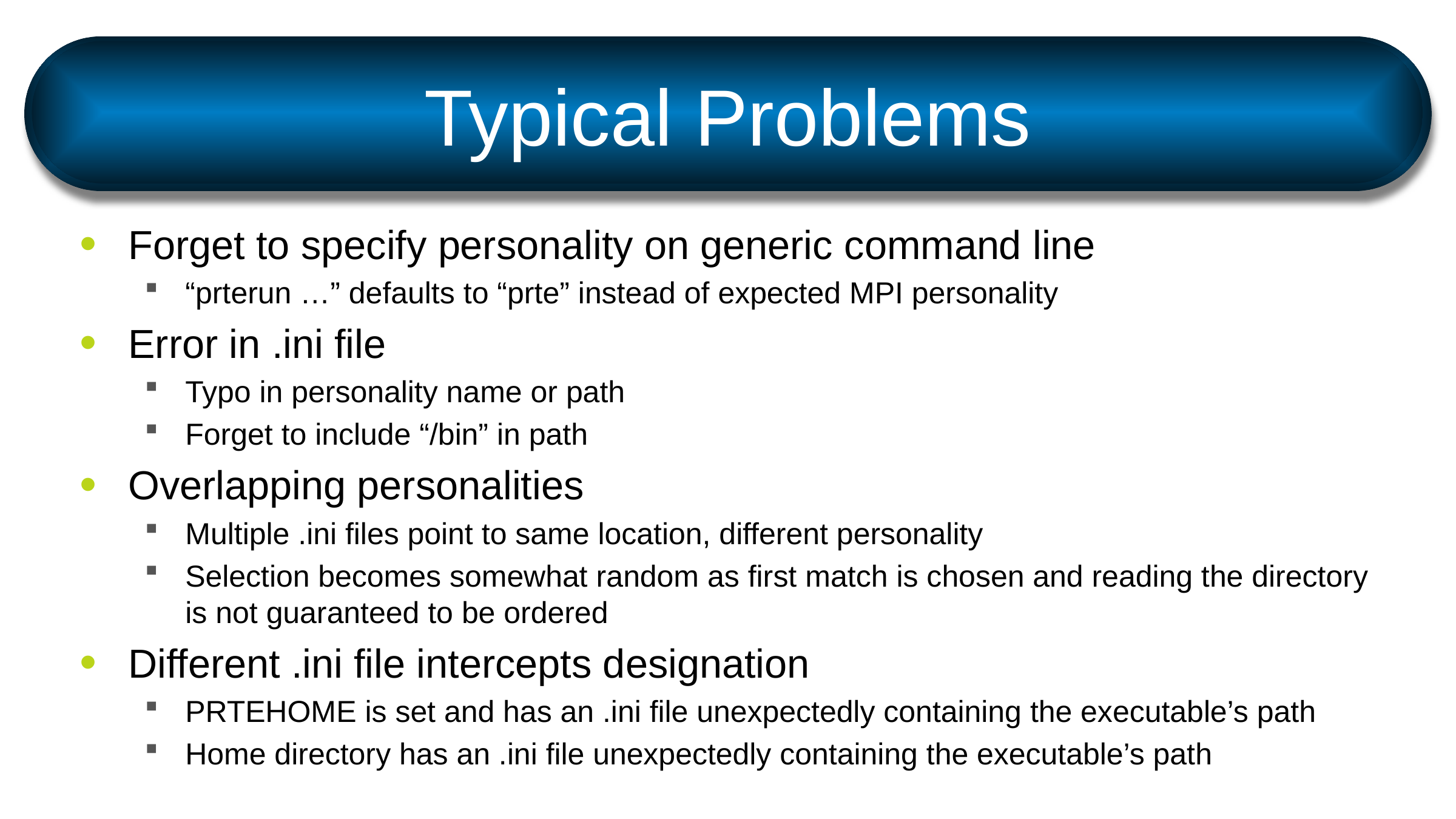

# Typical Problems
Forget to specify personality on generic command line
“prterun …” defaults to “prte” instead of expected MPI personality
Error in .ini file
Typo in personality name or path
Forget to include “/bin” in path
Overlapping personalities
Multiple .ini files point to same location, different personality
Selection becomes somewhat random as first match is chosen and reading the directory is not guaranteed to be ordered
Different .ini file intercepts designation
PRTEHOME is set and has an .ini file unexpectedly containing the executable’s path
Home directory has an .ini file unexpectedly containing the executable’s path